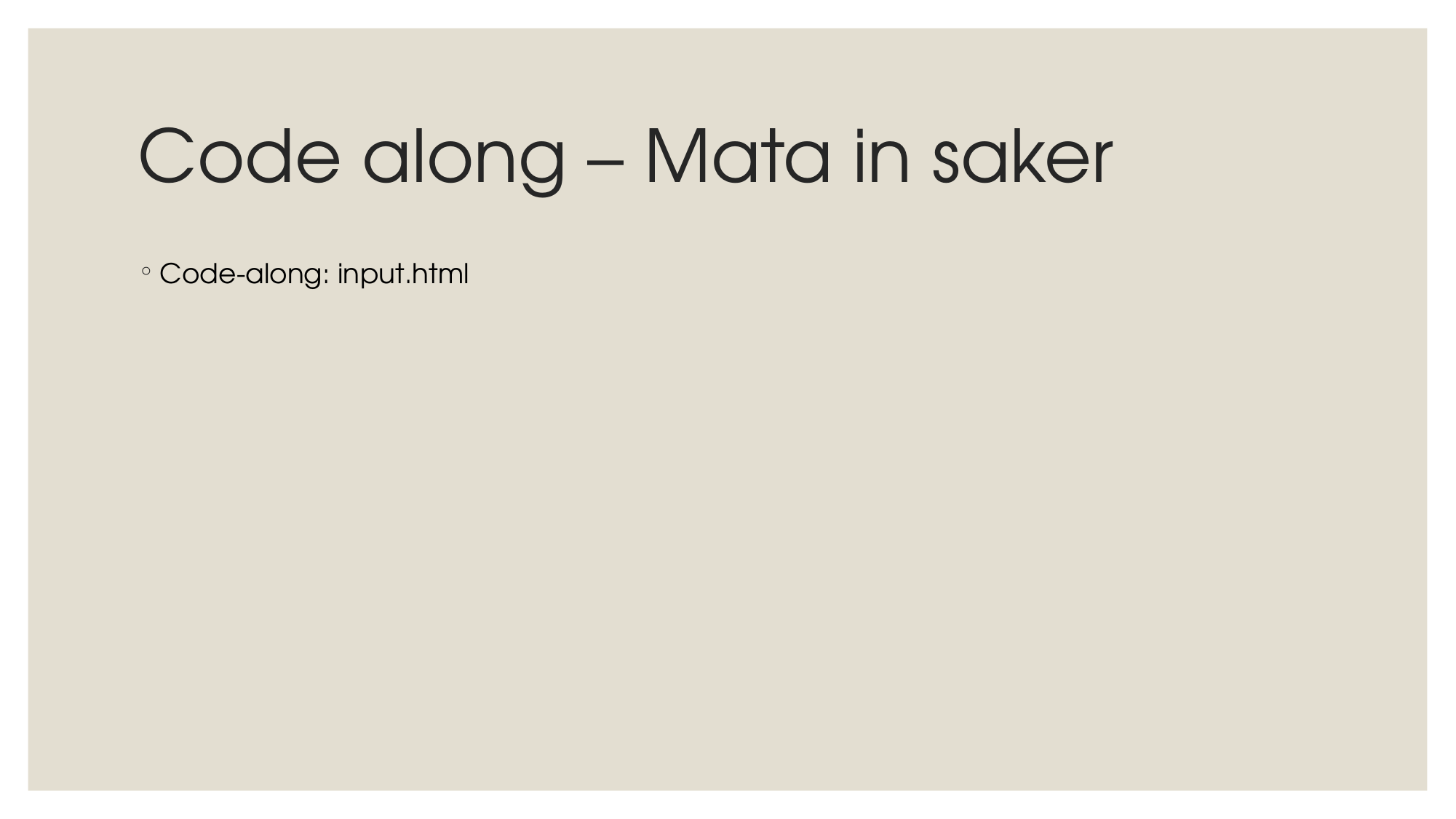

# Code along – Mata in saker
Code-along: input.html